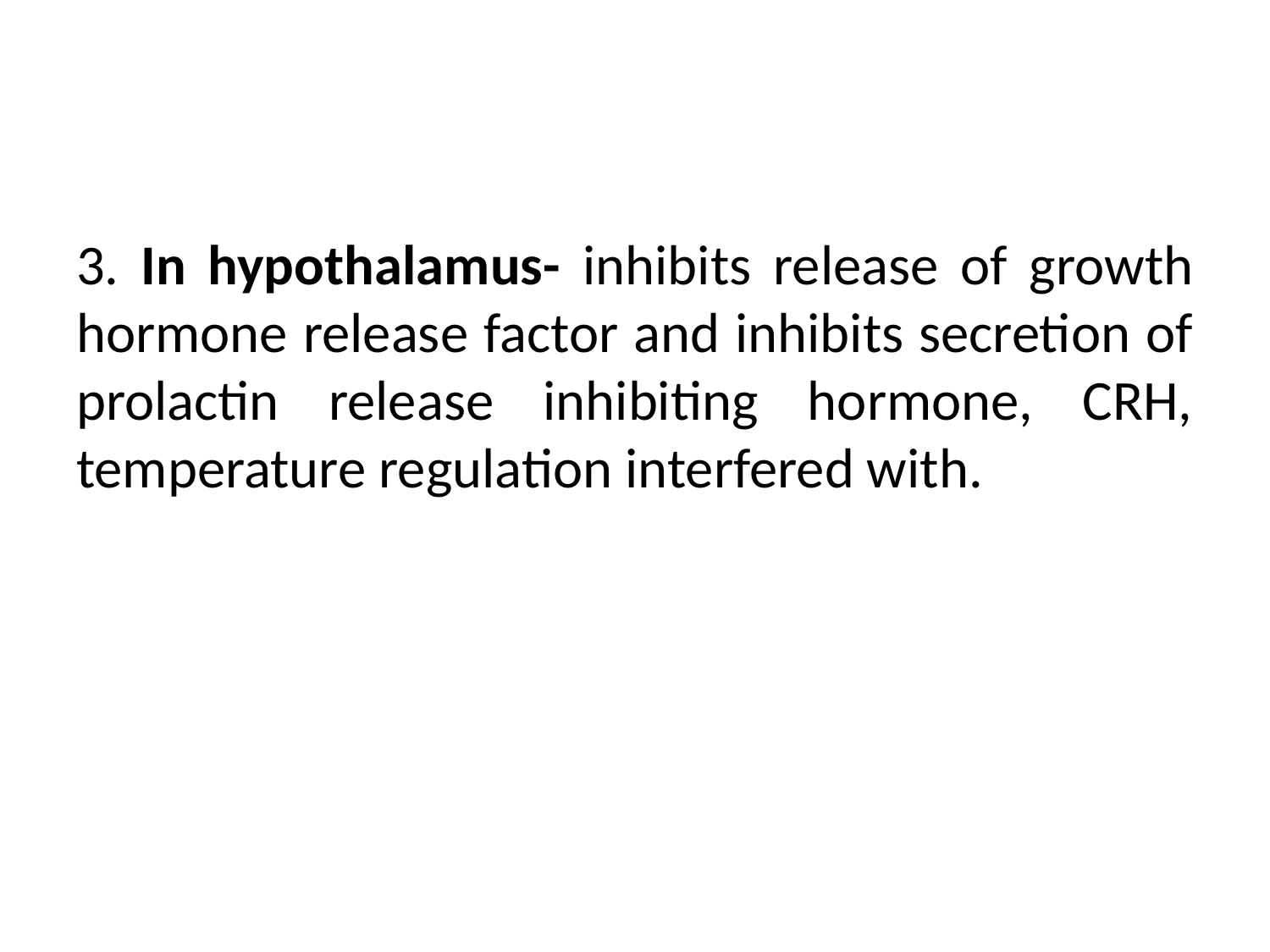

#
3. In hypothalamus- inhibits release of growth hormone release factor and inhibits secretion of prolactin release inhibiting hormone, CRH, temperature regulation interfered with.